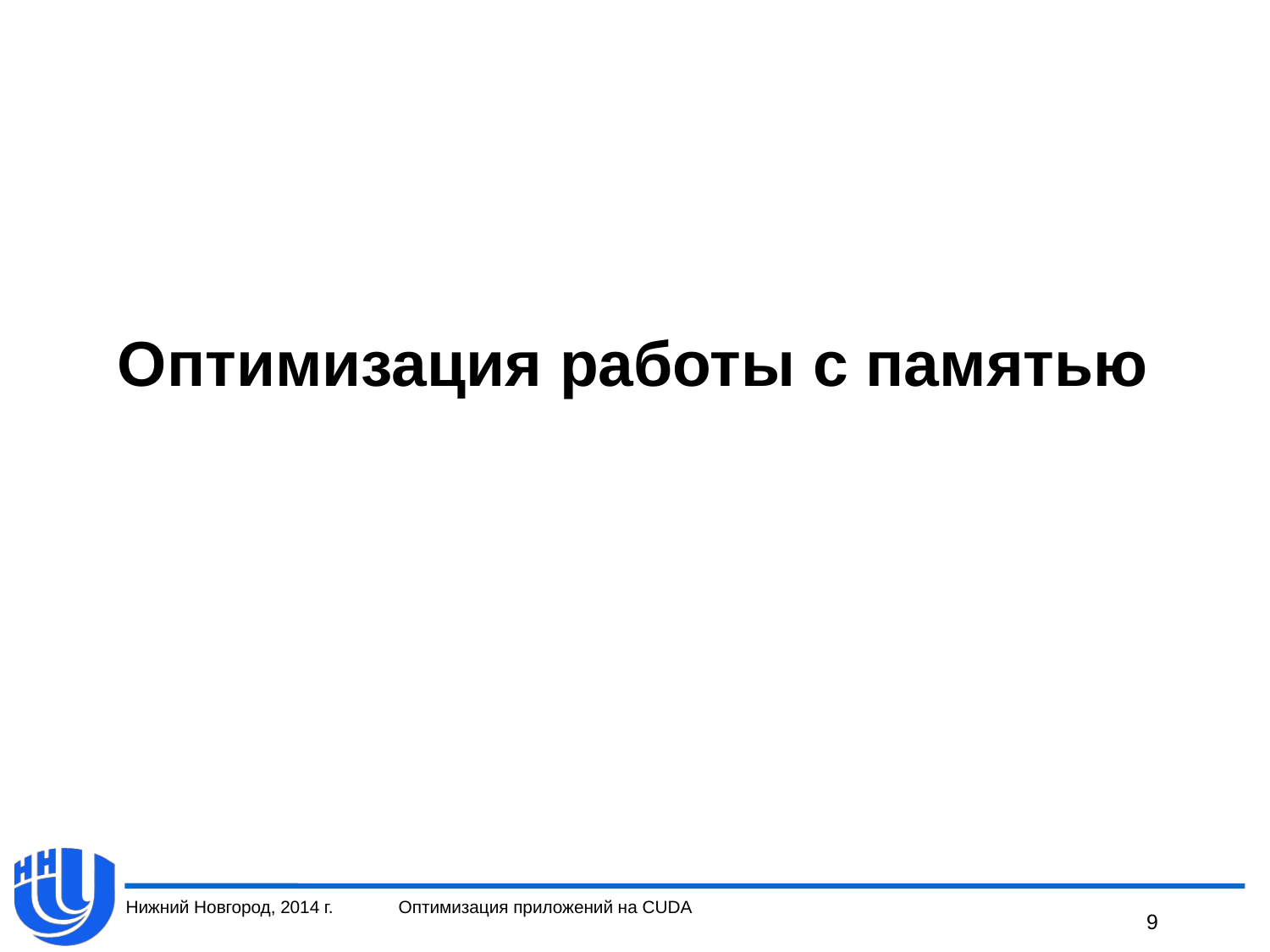

# Оптимизация работы с памятью
Нижний Новгород, 2014 г.
Оптимизация приложений на CUDA
9